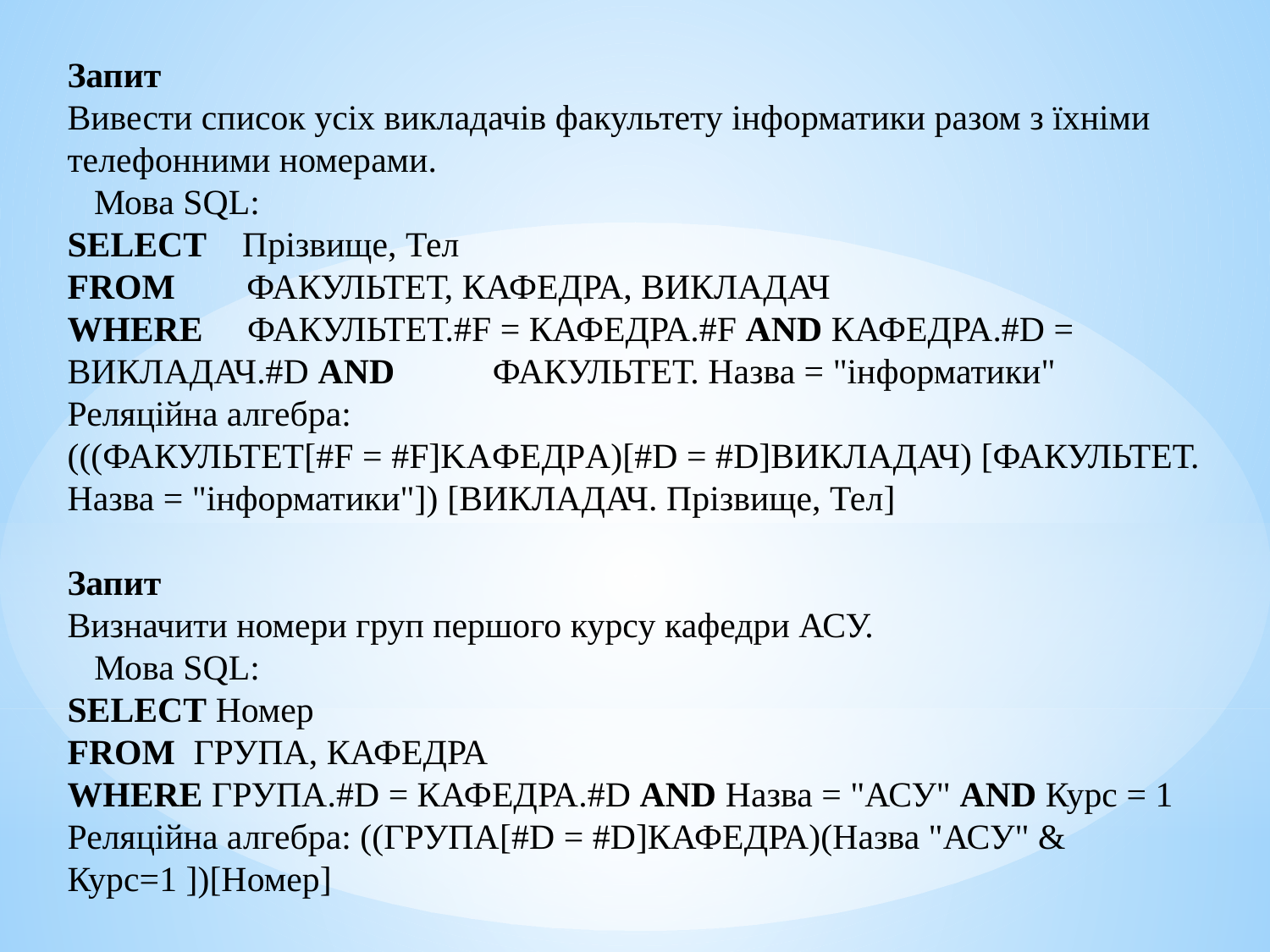

Запит
Вивести список усіх викладачів факультету інформатики разом з їхніми телефонними номерами.
   Мова SQL:
SELECT    Прізвище, Тел
FROM        ФАКУЛЬТЕТ, КАФЕДРА, ВИКЛАДАЧ
WHERE     ФАКУЛЬТЕТ.#F = КАФЕДРА.#F AND КАФЕДРА.#D = ВИКЛАДАЧ.#D AND           ФАКУЛЬТЕТ. Назва = "інформатики"
Реляційна алгебра:
(((ФАКУЛЬТЕТ[#F = #F]KAФЕДРA)[#D = #D]ВИКЛАДАЧ) [ФАКУЛЬТЕТ. Назва = "інформатики"]) [ВИКЛАДАЧ. Прізвище, Тел]

Запит
Визначити номери груп першого курсу кафедри АСУ.
   Мова SQL:
SELECT Номер
FROM  ГРУПА, КАФЕДРА
WHERE ГРУПА.#D = КАФЕДРА.#D AND Назва = "АСУ" AND Курс = 1
Реляційна алгебра: ((ГРУПА[#D = #D]КАФЕДРА)(Назва "АСУ" & Курс=1 ])[Номер]